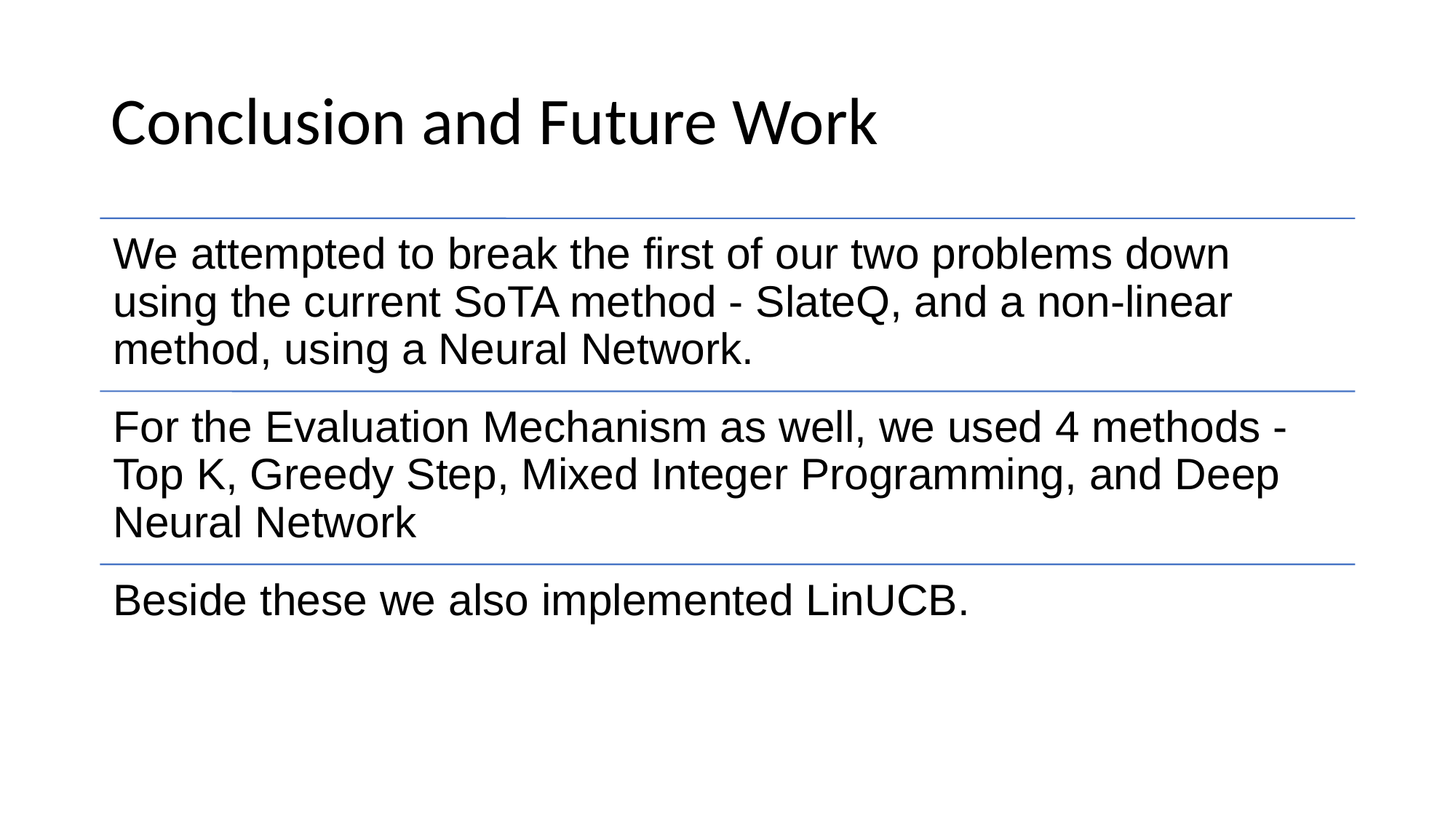

# Conclusion and Future Work
We attempted to break the first of our two problems down using the current SoTA method - SlateQ, and a non-linear method, using a Neural Network.
For the Evaluation Mechanism as well, we used 4 methods - Top K, Greedy Step, Mixed Integer Programming, and Deep Neural Network
Beside these we also implemented LinUCB.